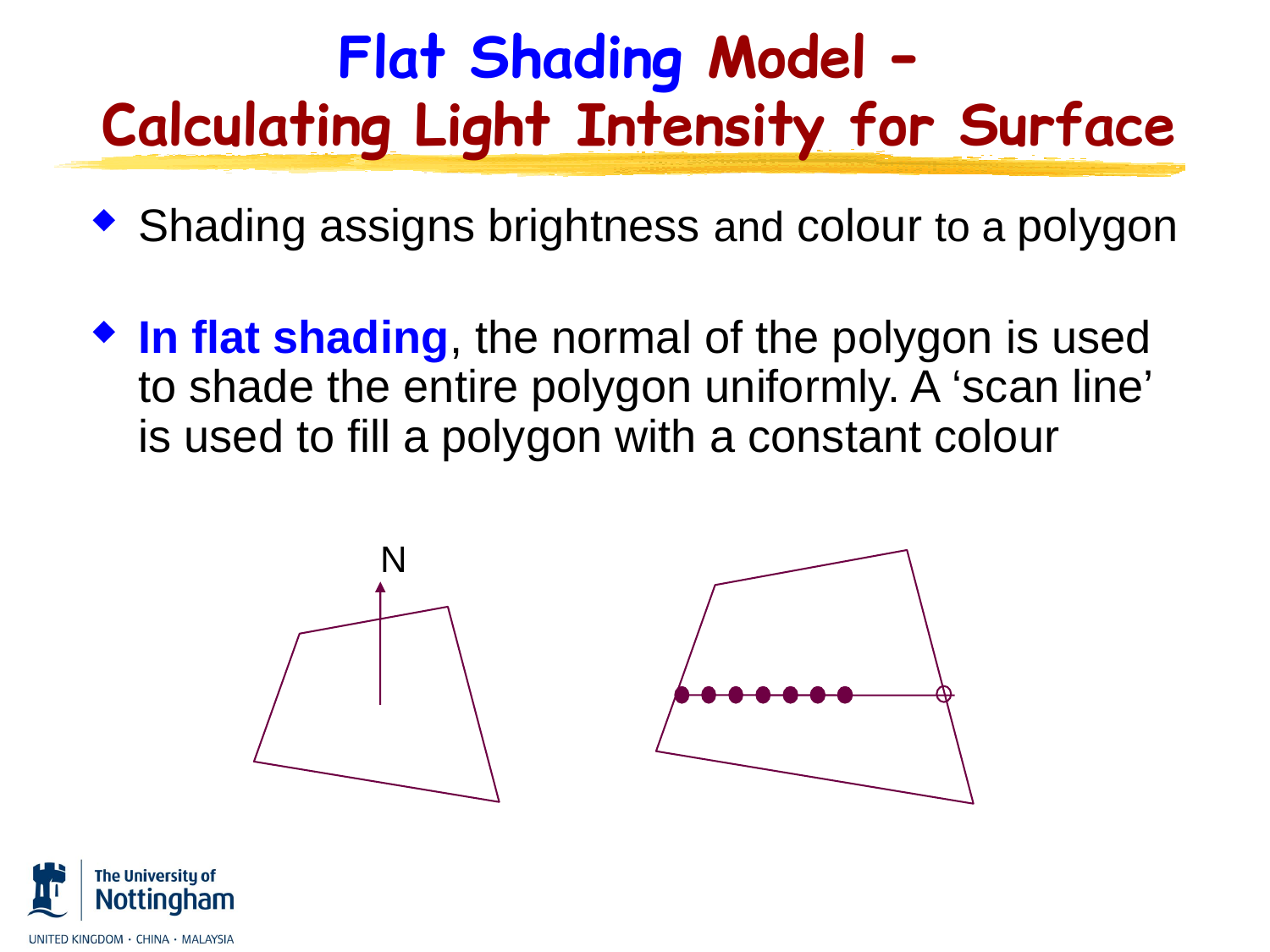

# Flat Shading Model – Calculating Light Intensity for Surface
Shading assigns brightness and colour to a polygon
In flat shading, the normal of the polygon is used to shade the entire polygon uniformly. A ‘scan line’ is used to fill a polygon with a constant colour

N